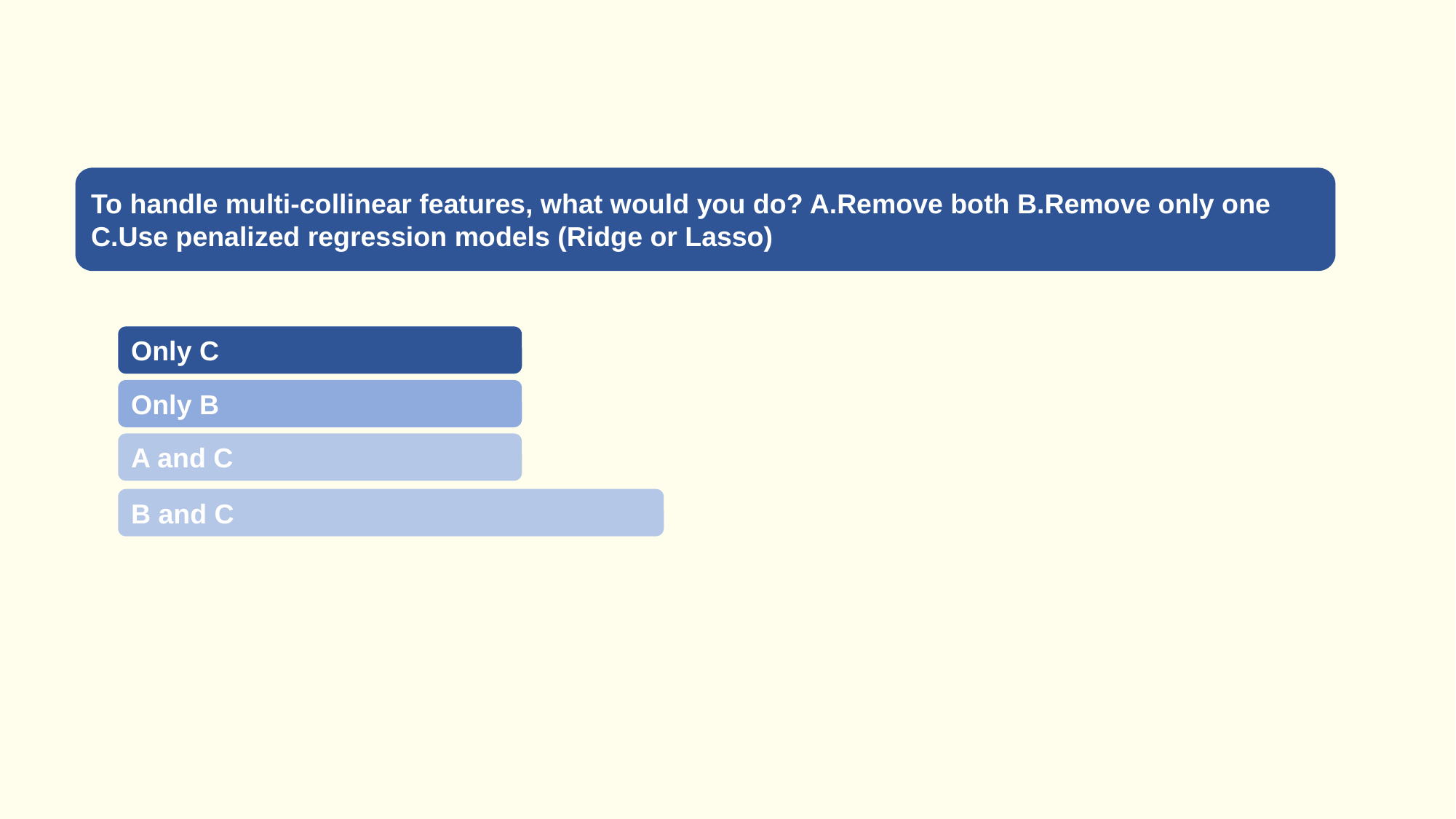

To handle multi-collinear features, what would you do? A.Remove both B.Remove only one C.Use penalized regression models (Ridge or Lasso)
Only C
Only B
A and C
B and C